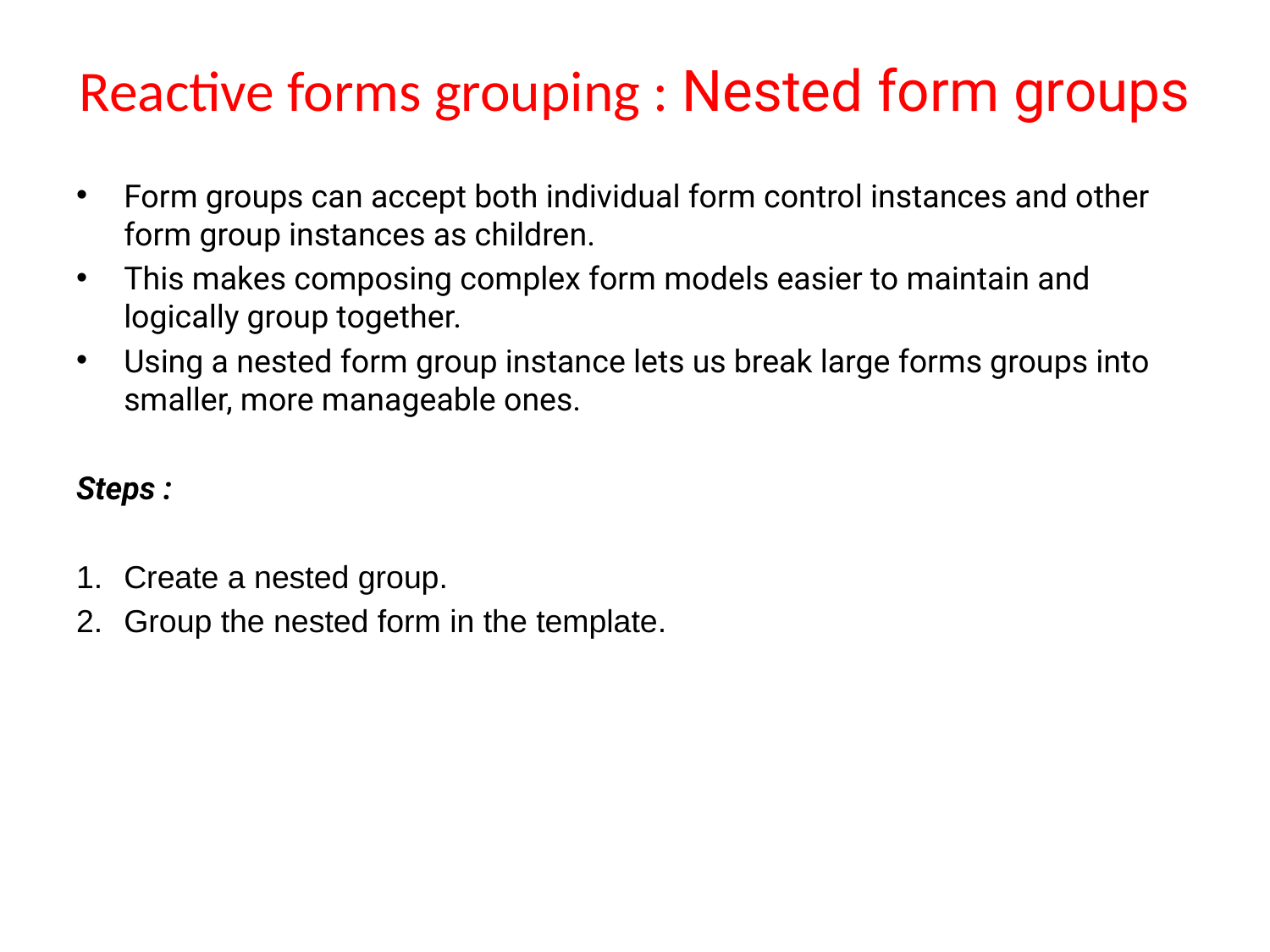

# Reactive forms grouping : Nested form groups
Form groups can accept both individual form control instances and other form group instances as children.
This makes composing complex form models easier to maintain and logically group together.
Using a nested form group instance lets us break large forms groups into smaller, more manageable ones.

Steps :

Create a nested group.
Group the nested form in the template.